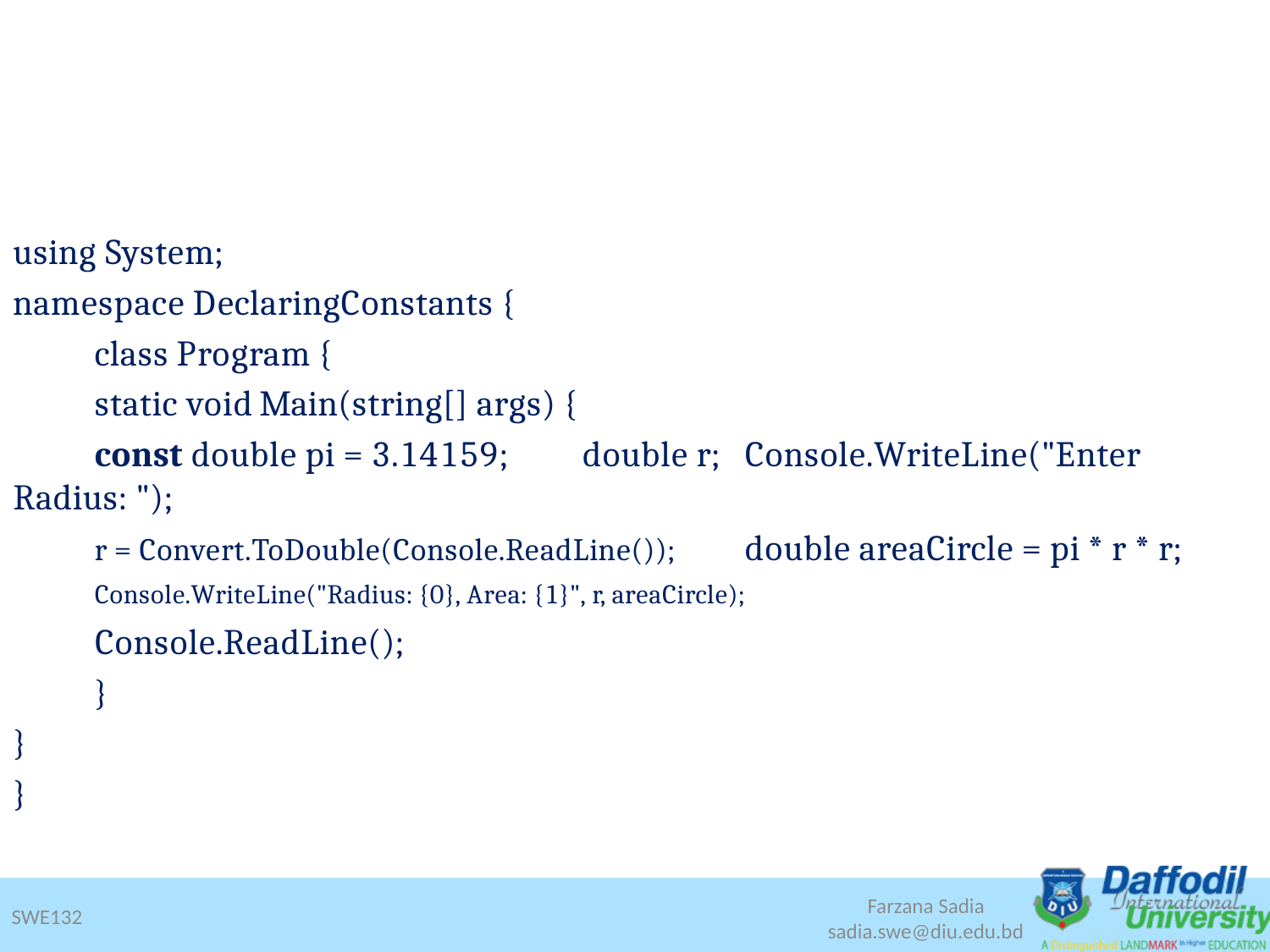

using System;
namespace DeclaringConstants {
	class Program {
		static void Main(string[] args) {
			const double pi = 3.14159; 						double r; 								Console.WriteLine("Enter Radius: ");
			r = Convert.ToDouble(Console.ReadLine()); 				double areaCircle = pi * r * r; 						Console.WriteLine("Radius: {0}, Area: {1}", r, areaCircle);
			Console.ReadLine();
	}
}
}